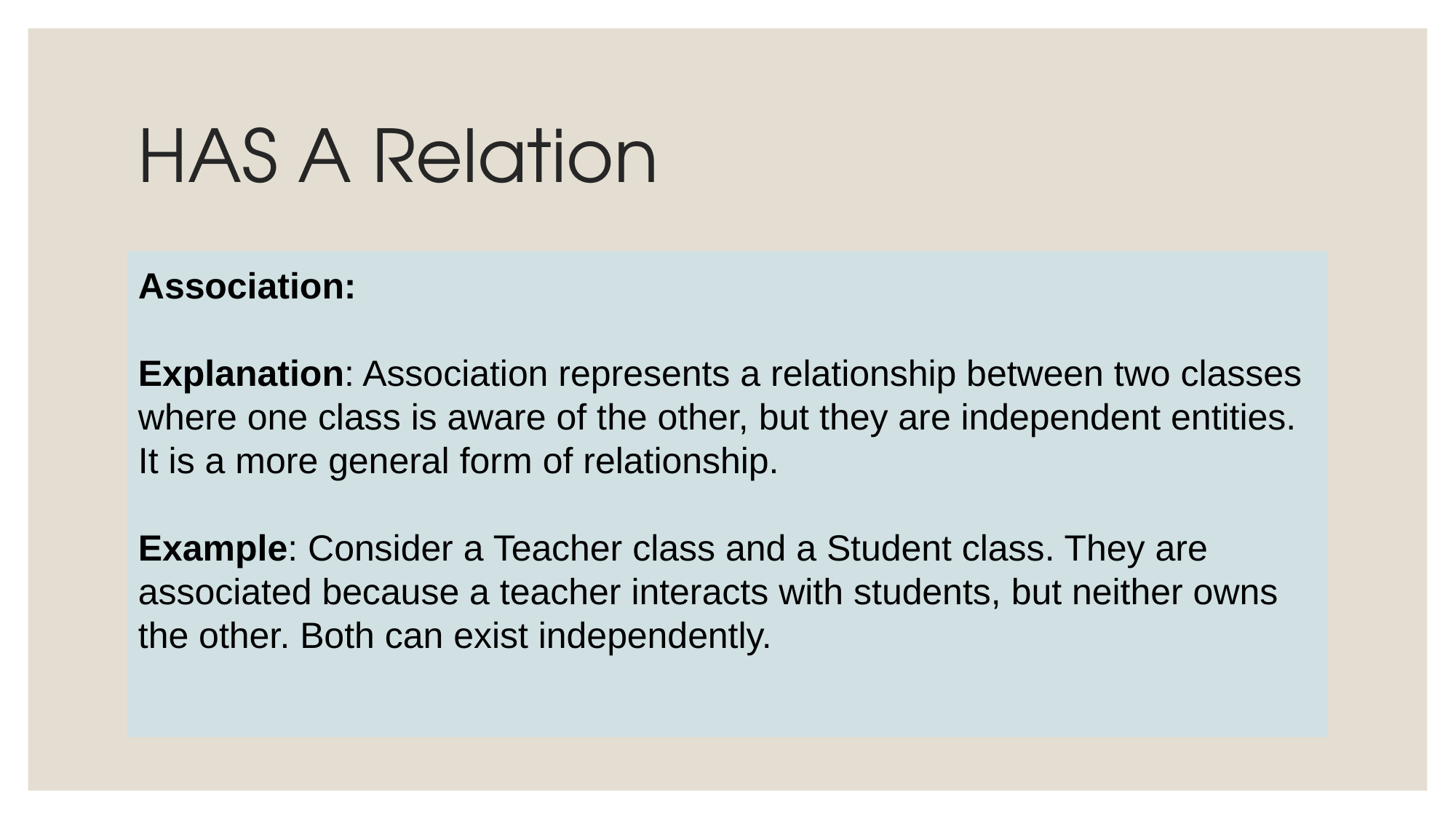

# HAS A Relation
Association:

Explanation: Association represents a relationship between two classes where one class is aware of the other, but they are independent entities. It is a more general form of relationship.

Example: Consider a Teacher class and a Student class. They are associated because a teacher interacts with students, but neither owns the other. Both can exist independently.